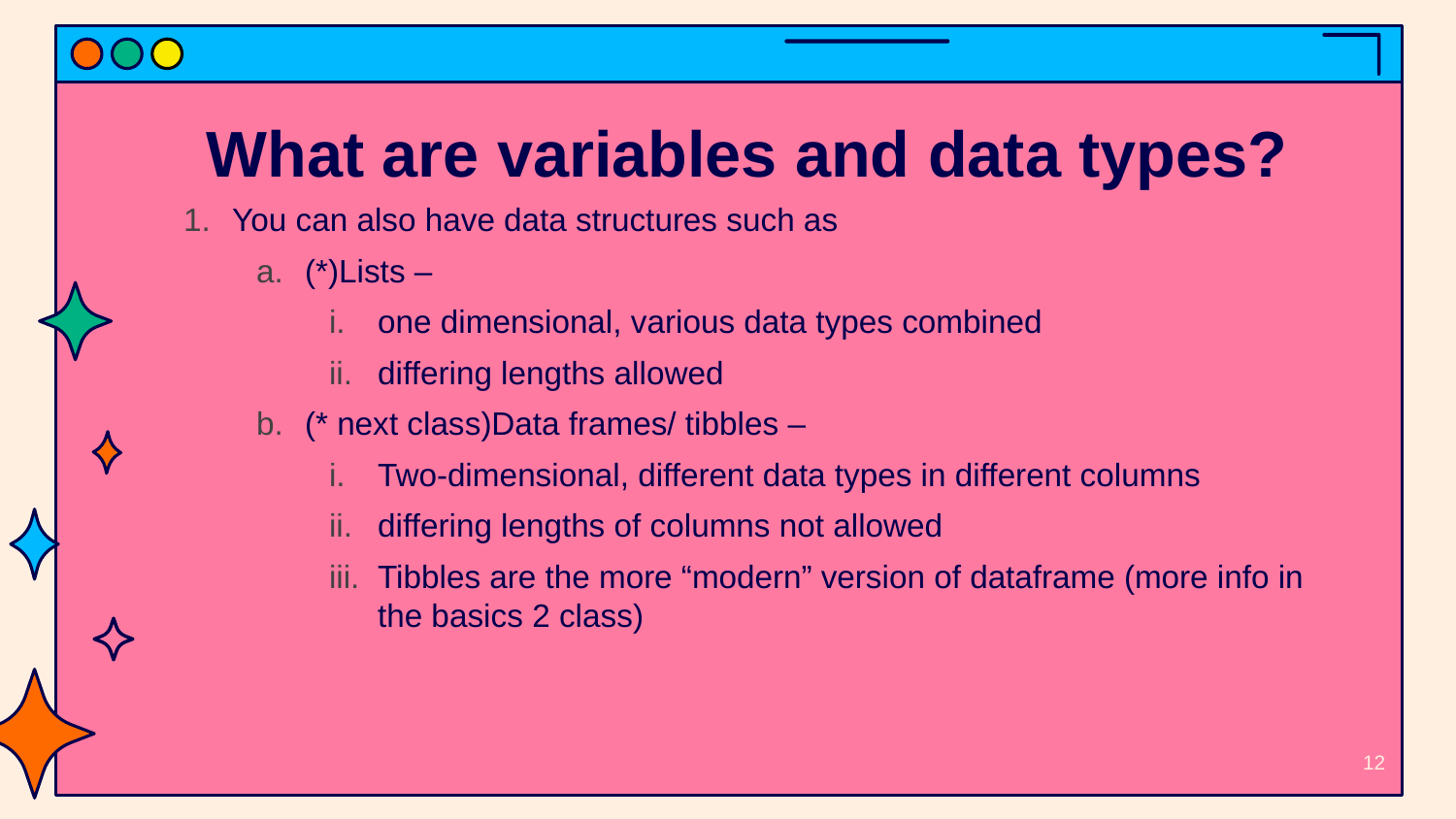

What are variables and data types?
You can also have data structures such as
(*)Lists –
one dimensional, various data types combined
differing lengths allowed
(* next class)Data frames/ tibbles –
Two-dimensional, different data types in different columns
differing lengths of columns not allowed
Tibbles are the more “modern” version of dataframe (more info in the basics 2 class)

12